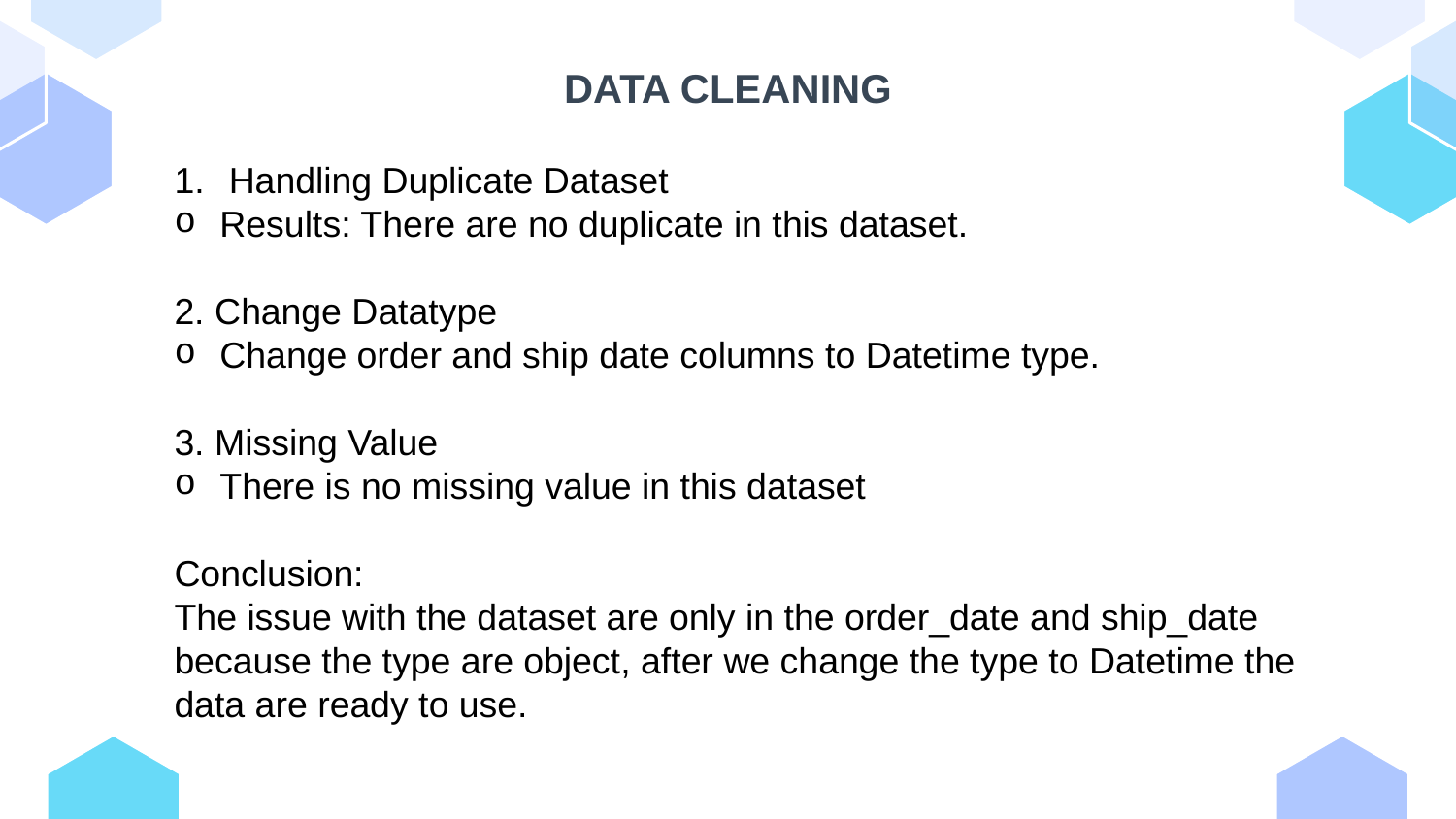

# DATA CLEANING
Handling Duplicate Dataset
Results: There are no duplicate in this dataset.

2. Change Datatype
Change order and ship date columns to Datetime type.

3. Missing Value
There is no missing value in this dataset

Conclusion:
The issue with the dataset are only in the order_date and ship_date because the type are object, after we change the type to Datetime the data are ready to use.